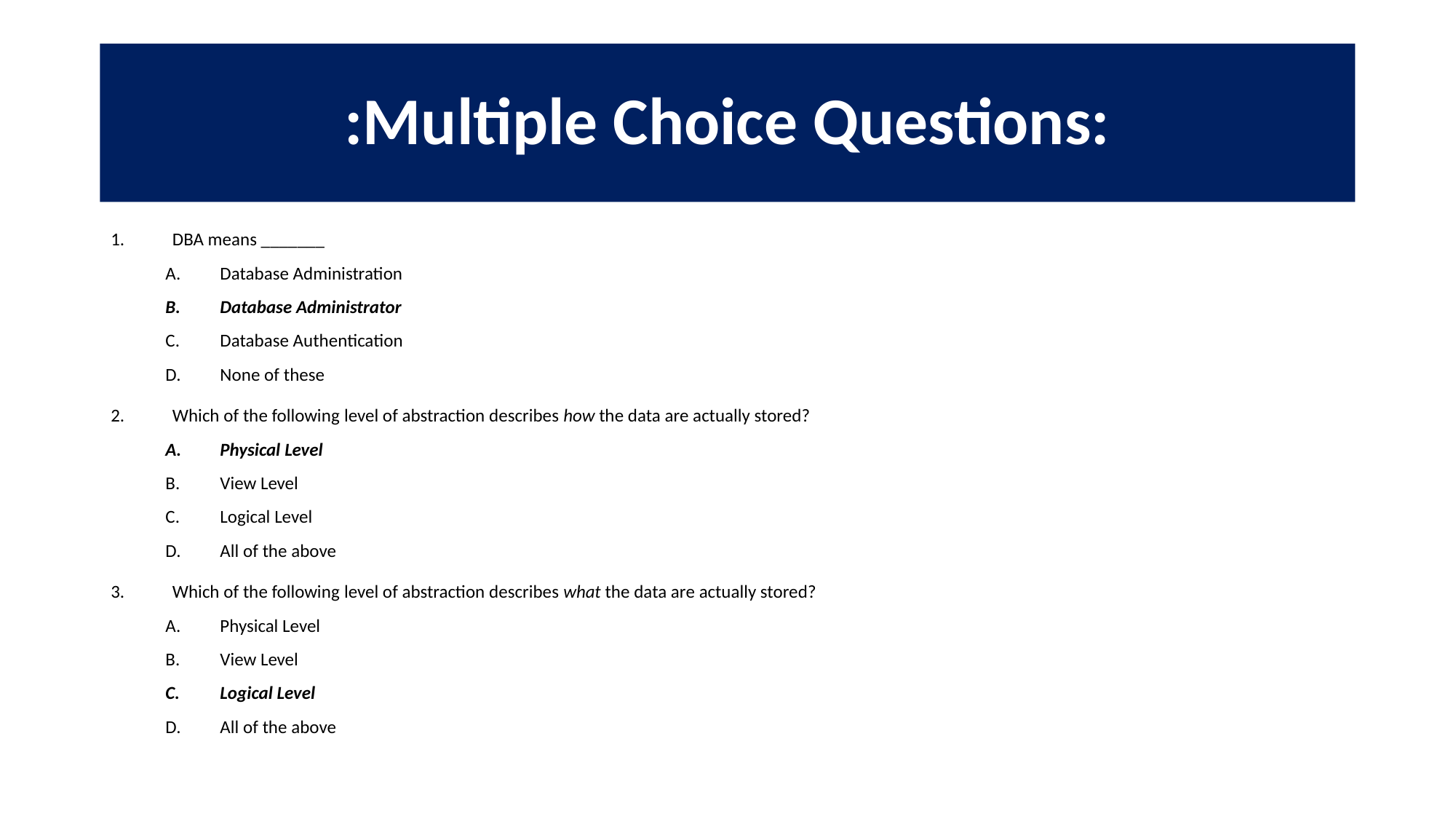

# :Multiple Choice Questions:
DBA means _______
Database Administration
Database Administrator
Database Authentication
None of these
Which of the following level of abstraction describes how the data are actually stored?
Physical Level
View Level
Logical Level
All of the above
Which of the following level of abstraction describes what the data are actually stored?
Physical Level
View Level
Logical Level
All of the above